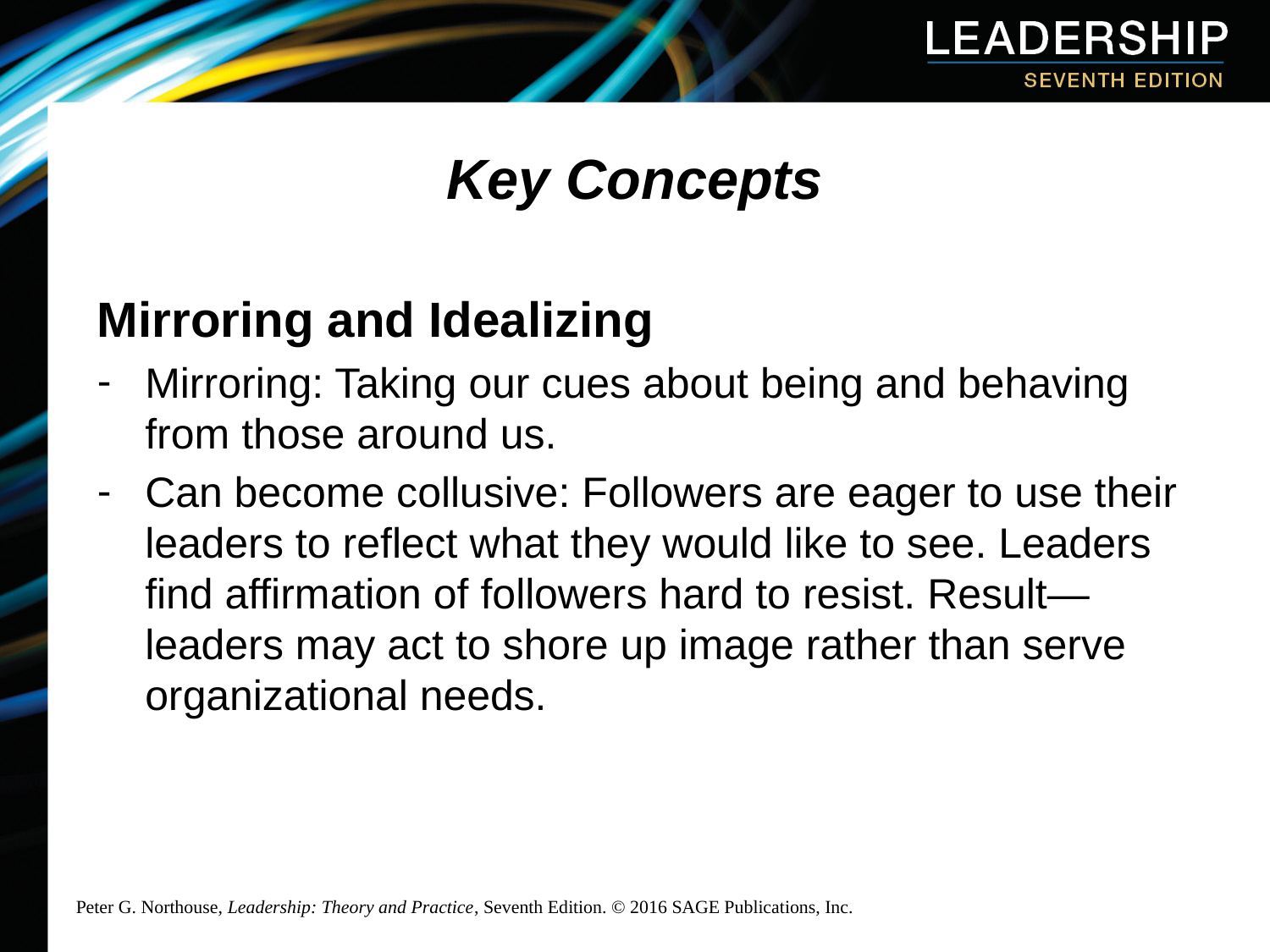

# Key Concepts
Mirroring and Idealizing
Mirroring: Taking our cues about being and behaving from those around us.
Can become collusive: Followers are eager to use their leaders to reflect what they would like to see. Leaders find affirmation of followers hard to resist. Result—leaders may act to shore up image rather than serve organizational needs.
Peter G. Northouse, Leadership: Theory and Practice, Seventh Edition. © 2016 SAGE Publications, Inc.